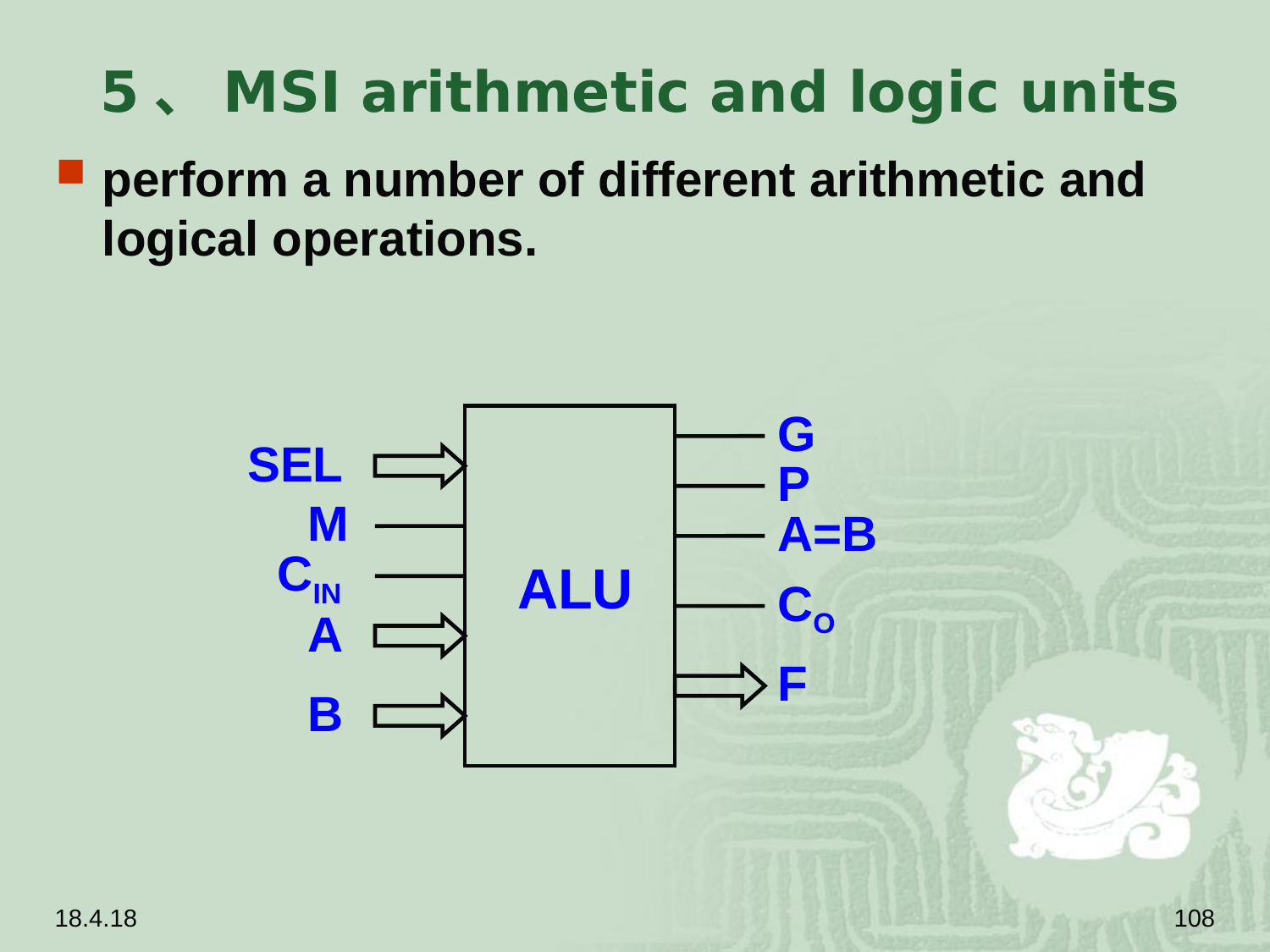

# 5、MSI arithmetic and logic units
perform a number of different arithmetic and logical operations.
G

SEL

P
M

A=B

CIN

ALU
CO

A

F

B

18.4.18
108